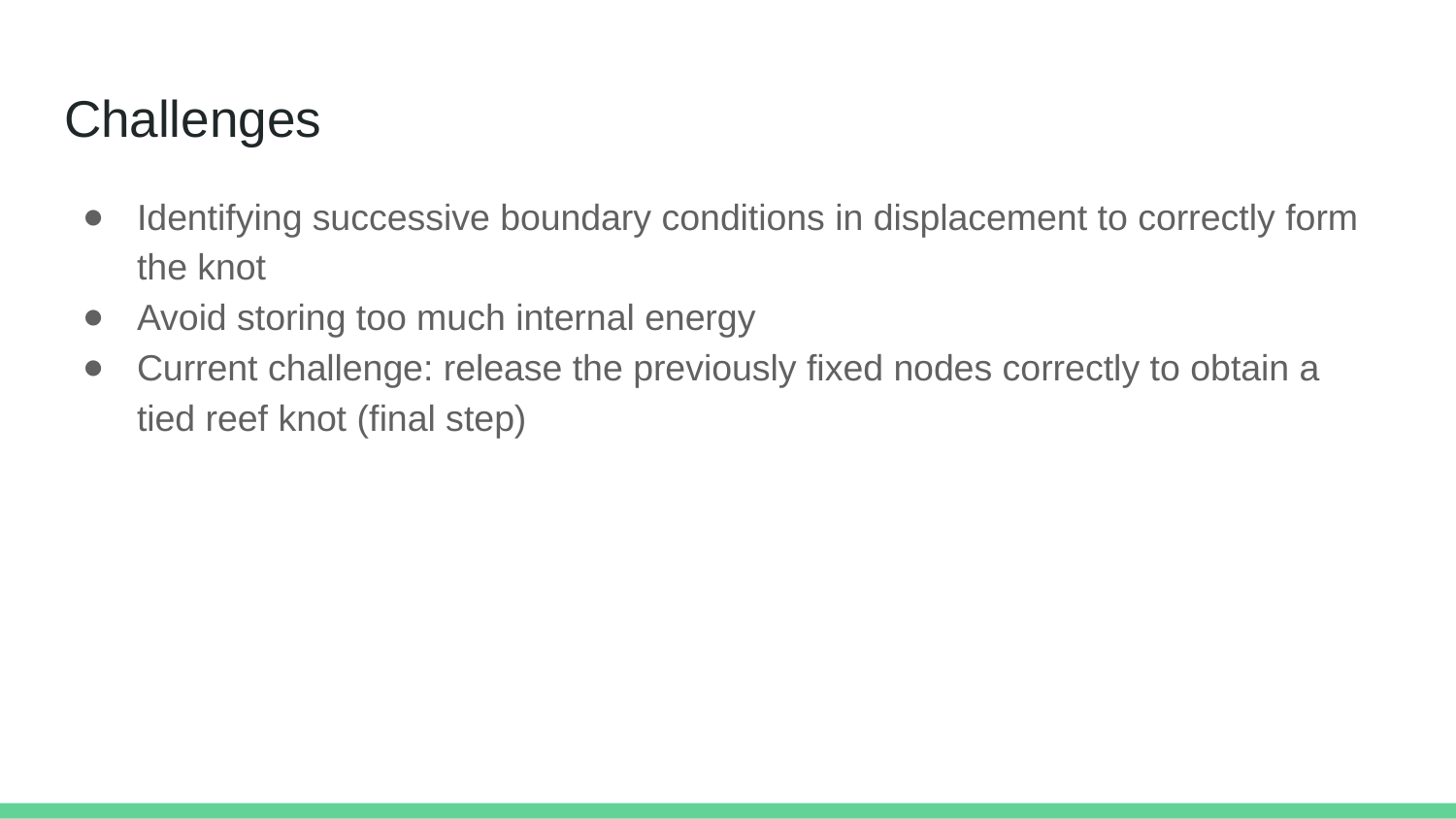

# Challenges
Identifying successive boundary conditions in displacement to correctly form the knot
Avoid storing too much internal energy
Current challenge: release the previously fixed nodes correctly to obtain a tied reef knot (final step)